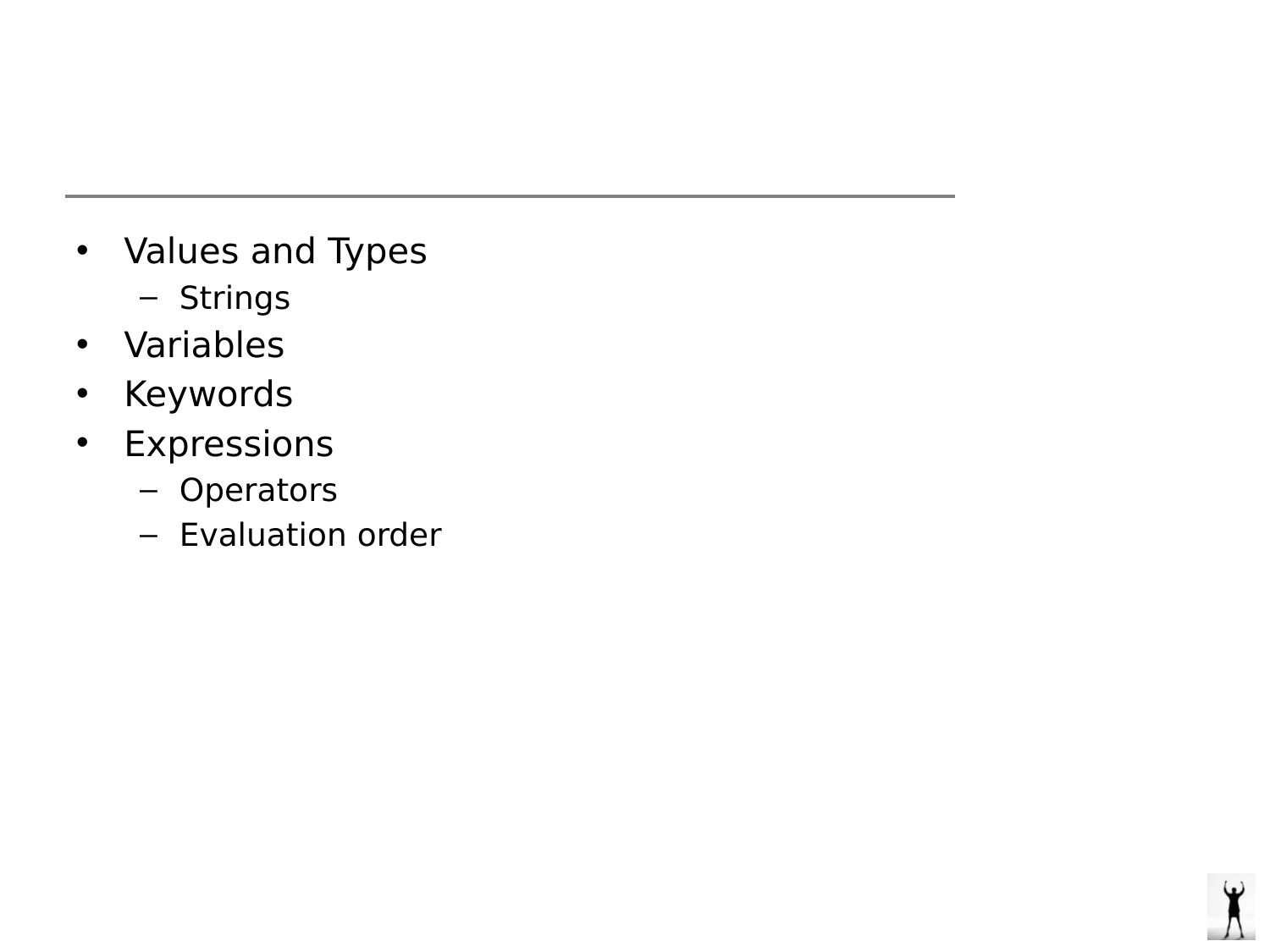

Values and Types
Strings
Variables
Keywords
Expressions
Operators
Evaluation order